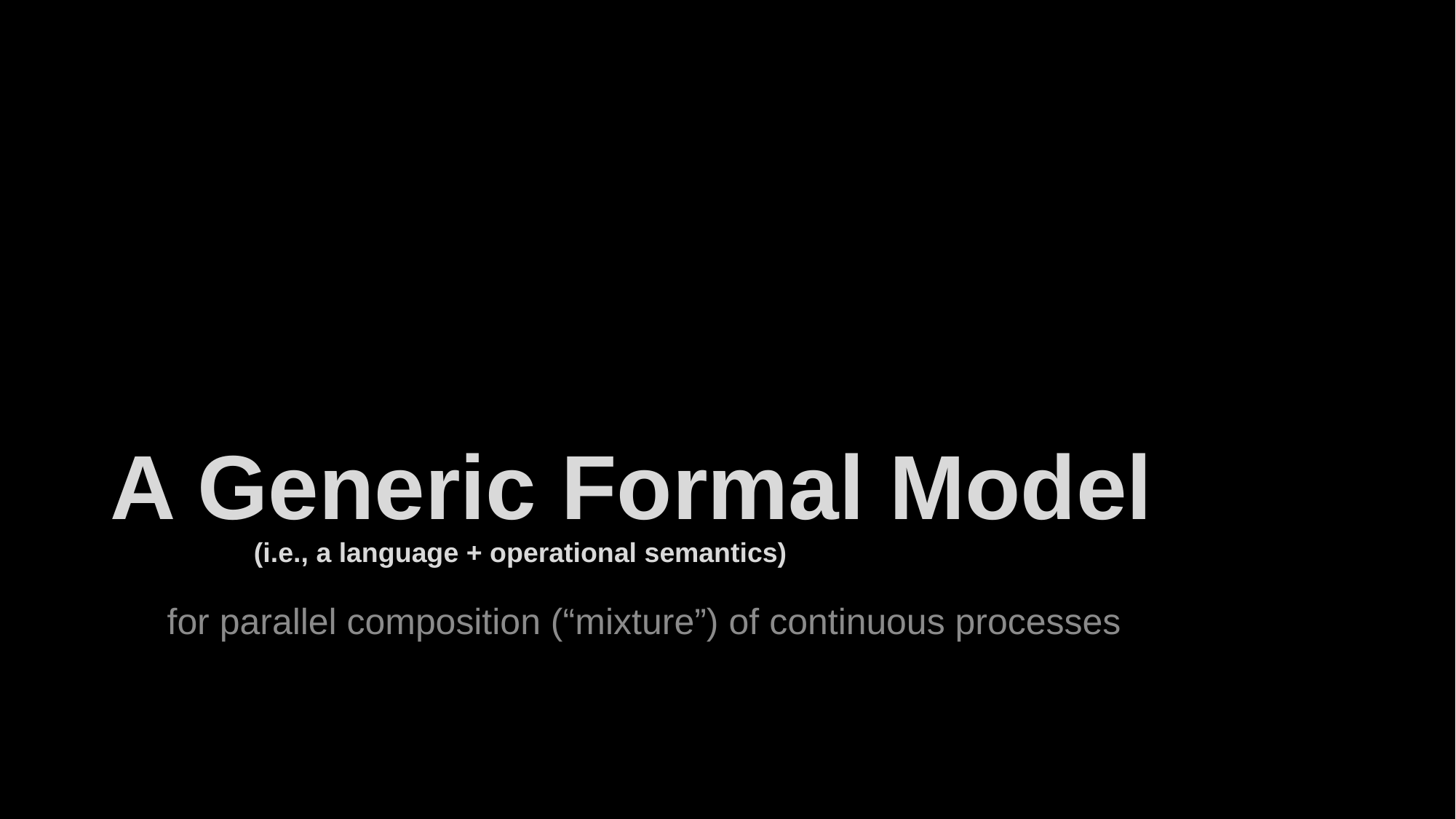

# A Generic Formal Model
(i.e., a language + operational semantics)
for parallel composition (“mixture”) of continuous processes